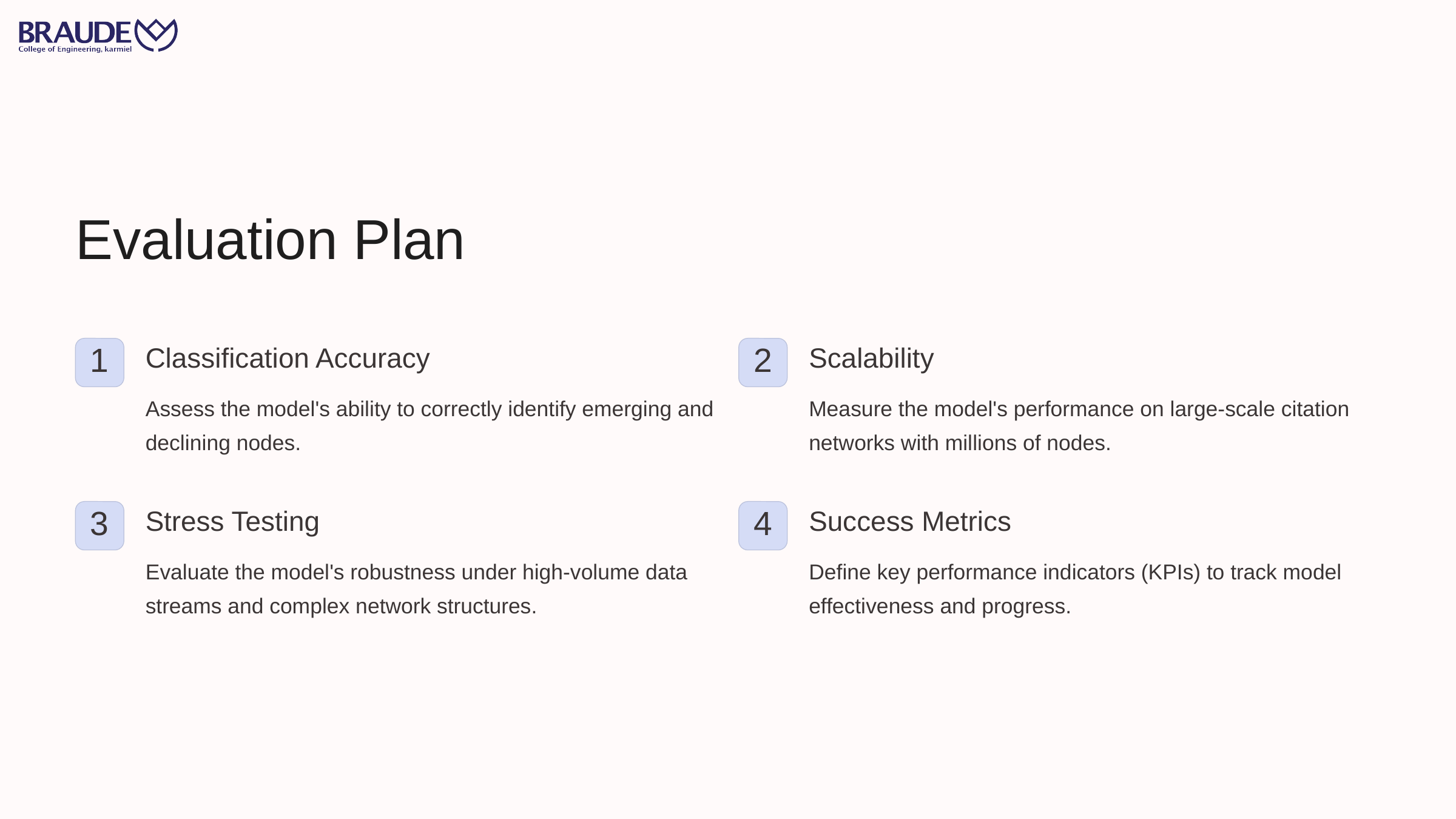

Evaluation Plan

Classification Accuracy

Scalability
1
2
Assess the model's ability to correctly identify emerging and declining nodes.
Measure the model's performance on large-scale citation networks with millions of nodes.

Stress Testing

Success Metrics
3
4
Evaluate the model's robustness under high-volume data streams and complex network structures.
Define key performance indicators (KPIs) to track model effectiveness and progress.